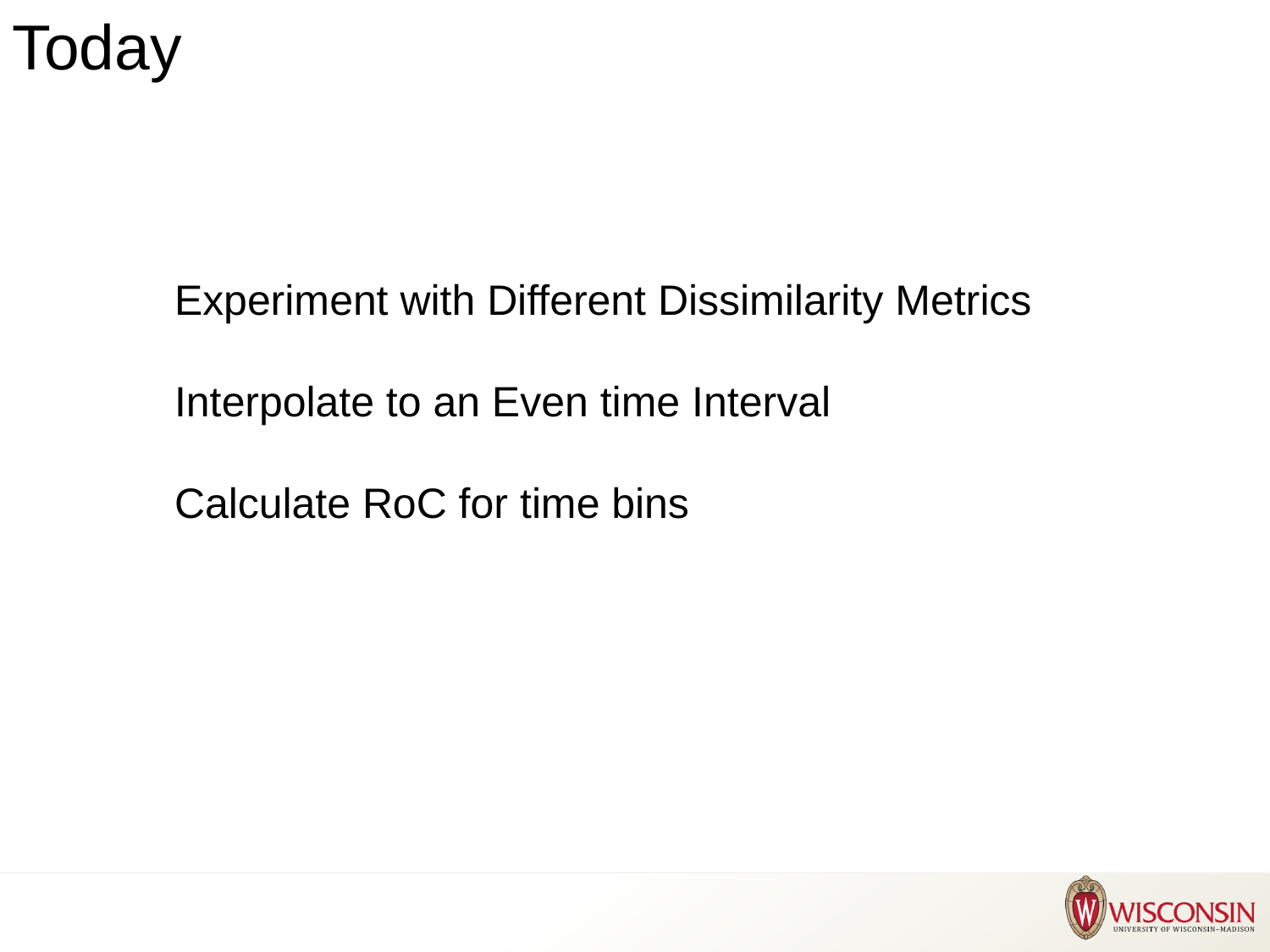

# Today
Experiment with Different Dissimilarity Metrics

Interpolate to an Even time Interval

Calculate RoC for time bins